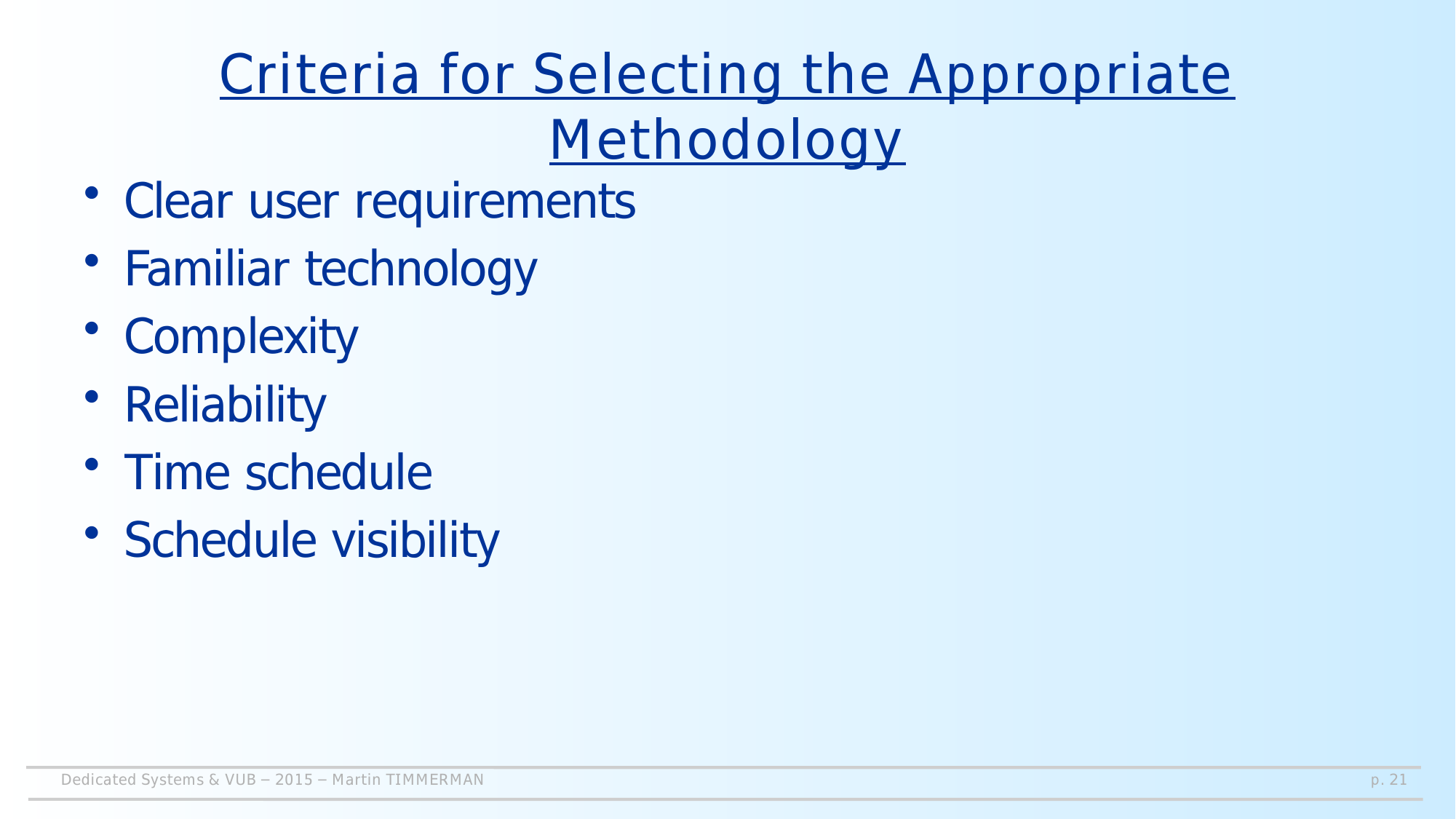

# Criteria for Selecting the Appropriate Methodology
Clear user requirements
Familiar technology
Complexity
Reliability
Time schedule
Schedule visibility